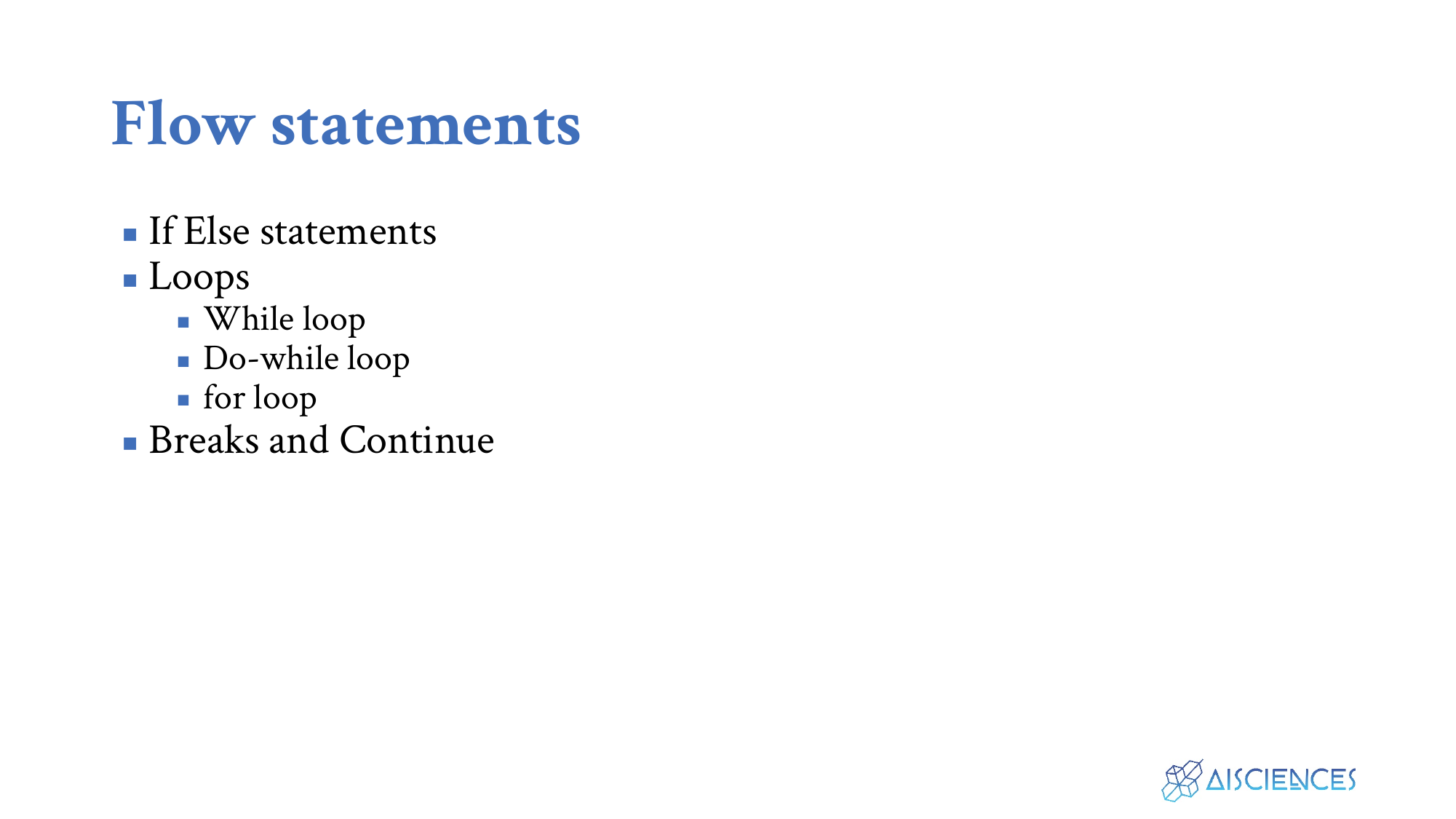

# Flow statements
If Else statements
Loops
While loop
Do-while loop
for loop
Breaks and Continue